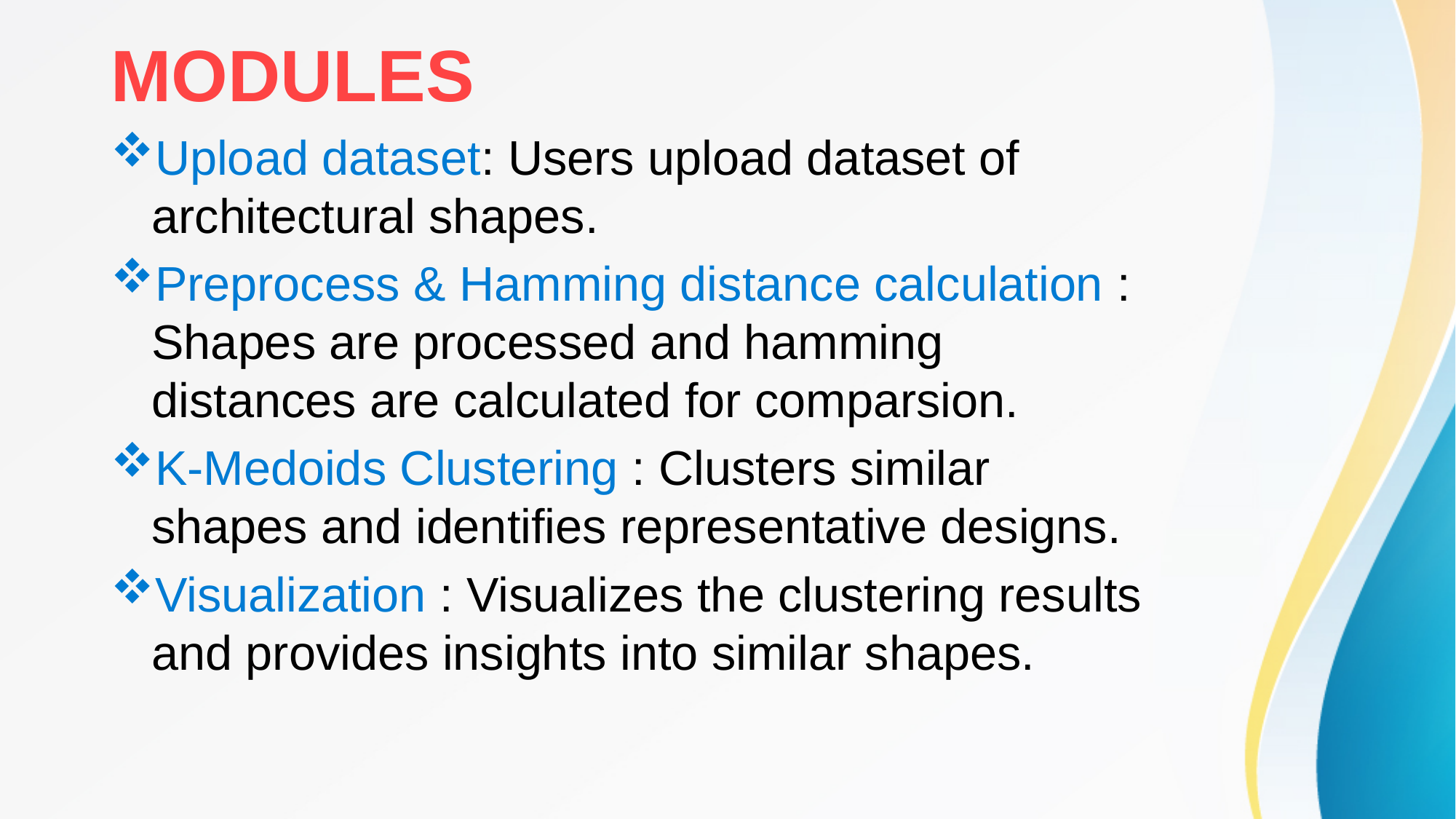

# MODULES
Upload dataset: Users upload dataset of architectural shapes.
Preprocess & Hamming distance calculation : Shapes are processed and hamming distances are calculated for comparsion.
K-Medoids Clustering : Clusters similar shapes and identifies representative designs.
Visualization : Visualizes the clustering results and provides insights into similar shapes.